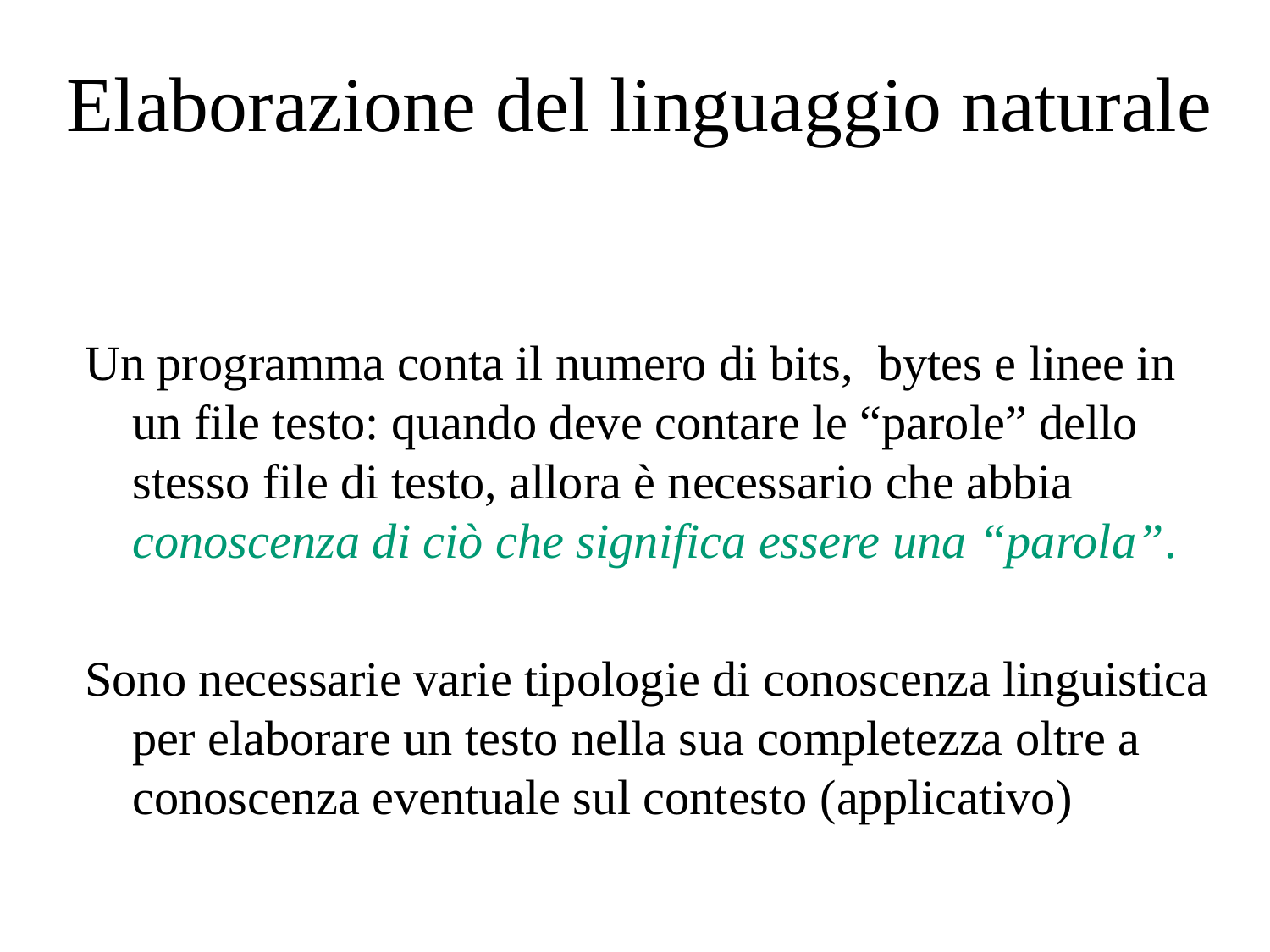

# Elaborazione del linguaggio naturale
Un programma conta il numero di bits,  bytes e linee in un file testo: quando deve contare le “parole” dello stesso file di testo, allora è necessario che abbia conoscenza di ciò che significa essere una “parola”.

Sono necessarie varie tipologie di conoscenza linguistica per elaborare un testo nella sua completezza oltre a conoscenza eventuale sul contesto (applicativo)